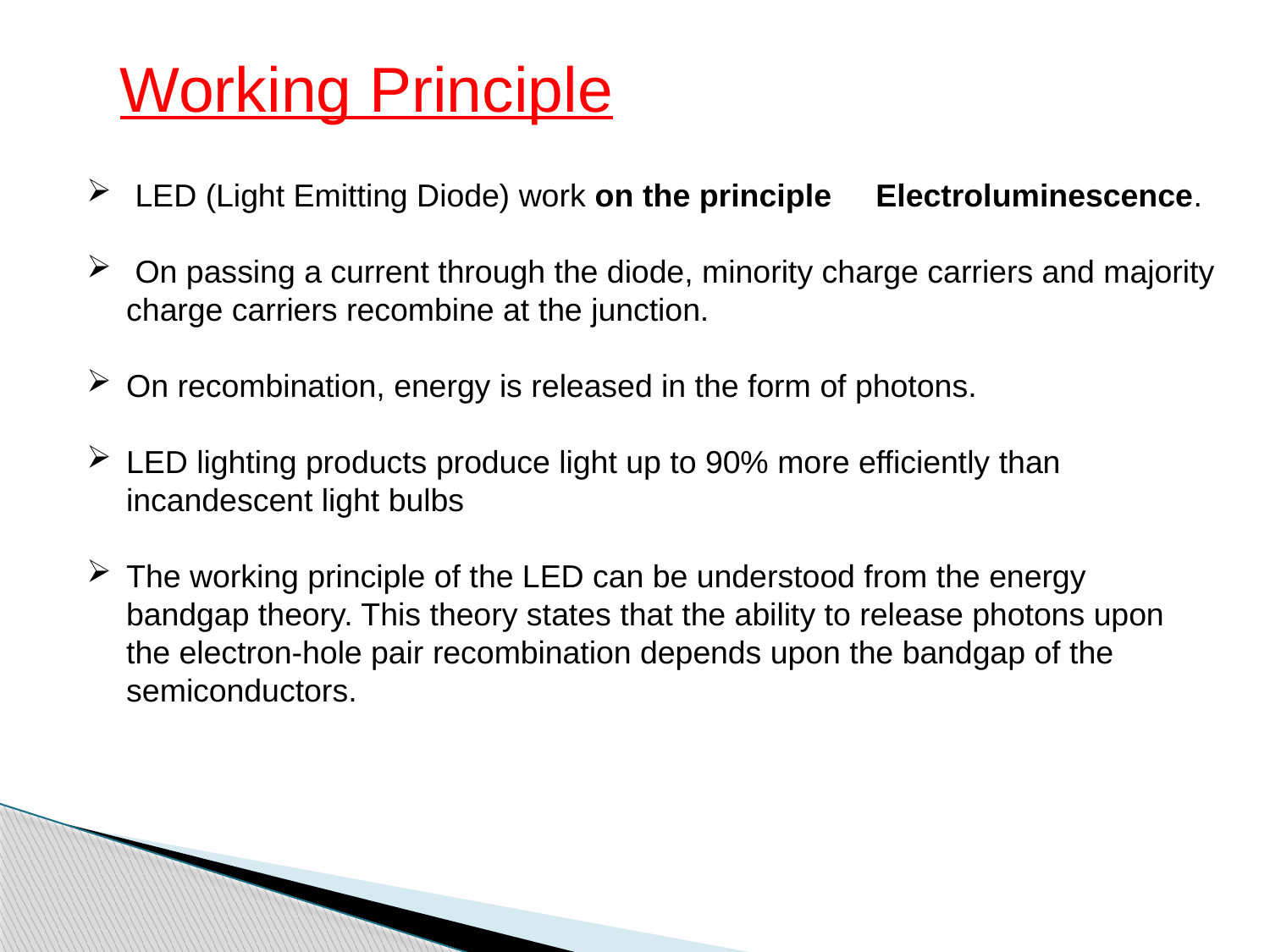

Working Principle
 LED (Light Emitting Diode) work on the principle     Electroluminescence.

 On passing a current through the diode, minority charge carriers and majority charge carriers recombine at the junction.

On recombination, energy is released in the form of photons.

LED lighting products produce light up to 90% more efficiently than incandescent light bulbs

The working principle of the LED can be understood from the energy bandgap theory. This theory states that the ability to release photons upon the electron-hole pair recombination depends upon the bandgap of the semiconductors.